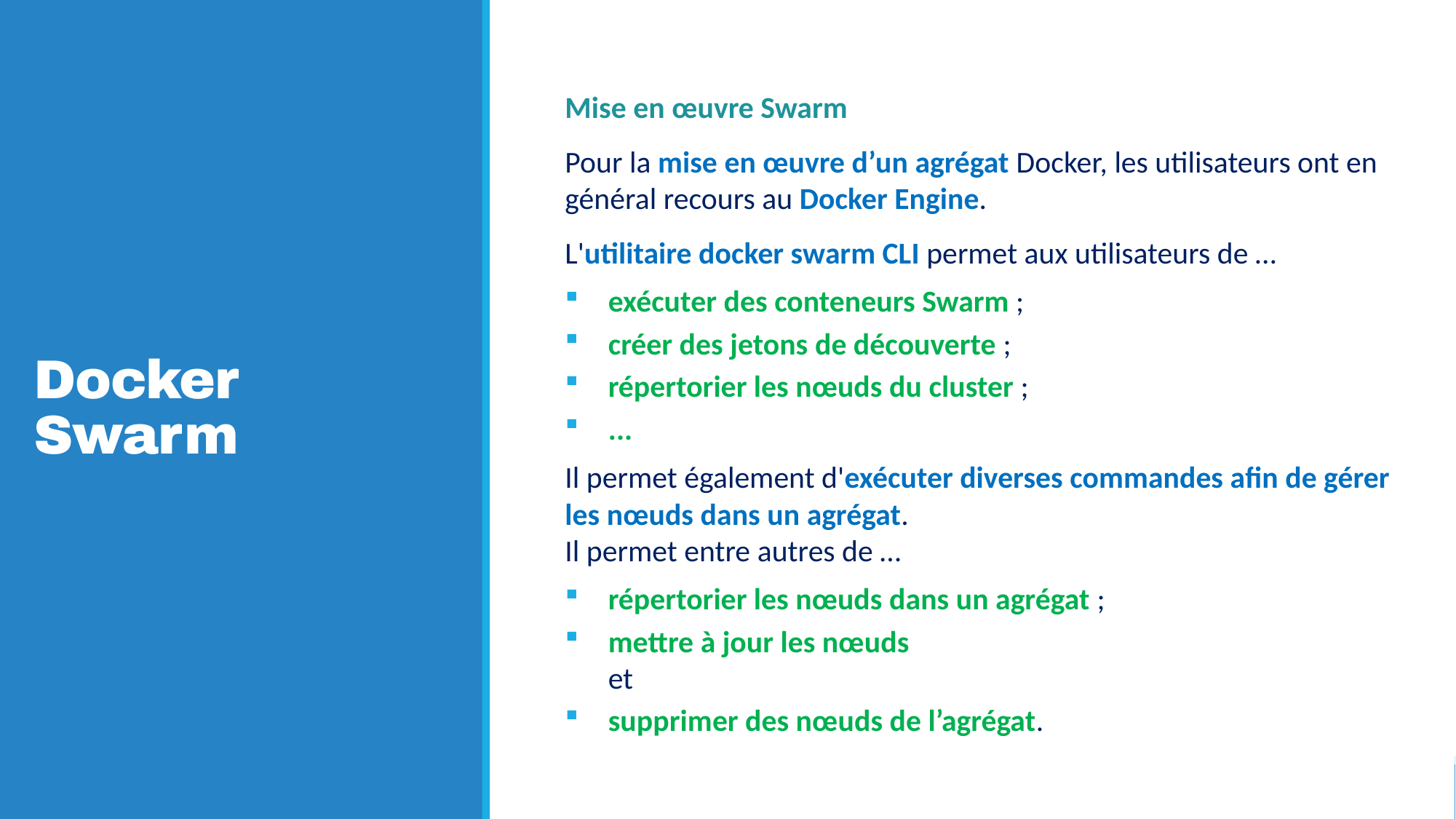

# Docker Swarm

Mise en œuvre Swarm
Pour la mise en œuvre d’un agrégat Docker, les utilisateurs ont en général recours au Docker Engine.
L'utilitaire docker swarm CLI permet aux utilisateurs de …
exécuter des conteneurs Swarm ;
créer des jetons de découverte ;
répertorier les nœuds du cluster ;
...
Il permet également d'exécuter diverses commandes afin de gérer les nœuds dans un agrégat.
Il permet entre autres de …
répertorier les nœuds dans un agrégat ;
mettre à jour les nœuds
et
supprimer des nœuds de l’agrégat.